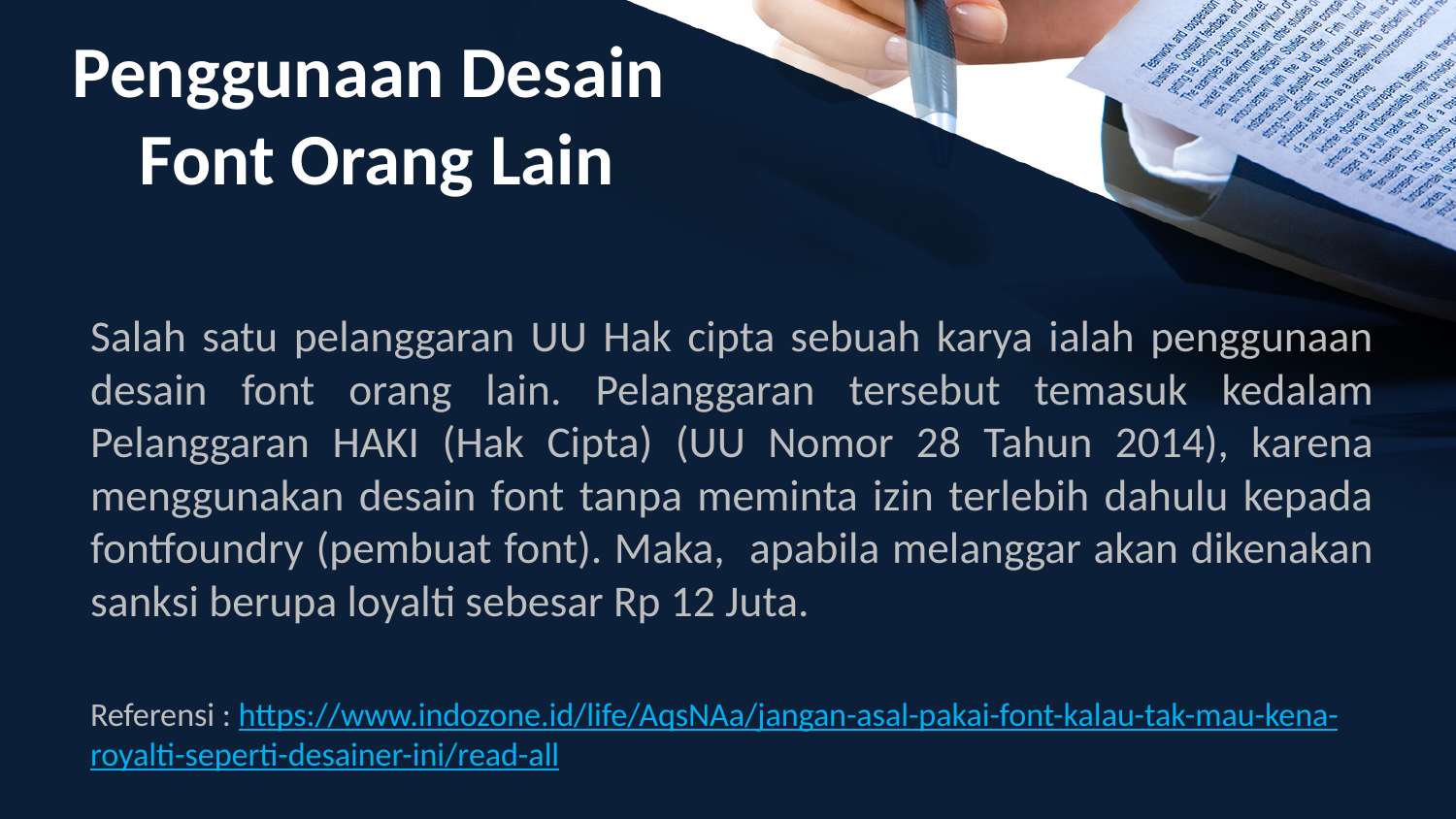

Penggunaan Desain
Font Orang Lain
Salah satu pelanggaran UU Hak cipta sebuah karya ialah penggunaan desain font orang lain. Pelanggaran tersebut temasuk kedalam Pelanggaran HAKI (Hak Cipta) (UU Nomor 28 Tahun 2014), karena menggunakan desain font tanpa meminta izin terlebih dahulu kepada fontfoundry (pembuat font). Maka,  apabila melanggar akan dikenakan sanksi berupa loyalti sebesar Rp 12 Juta.

Referensi : https://www.indozone.id/life/AqsNAa/jangan-asal-pakai-font-kalau-tak-mau-kena-royalti-seperti-desainer-ini/read-all